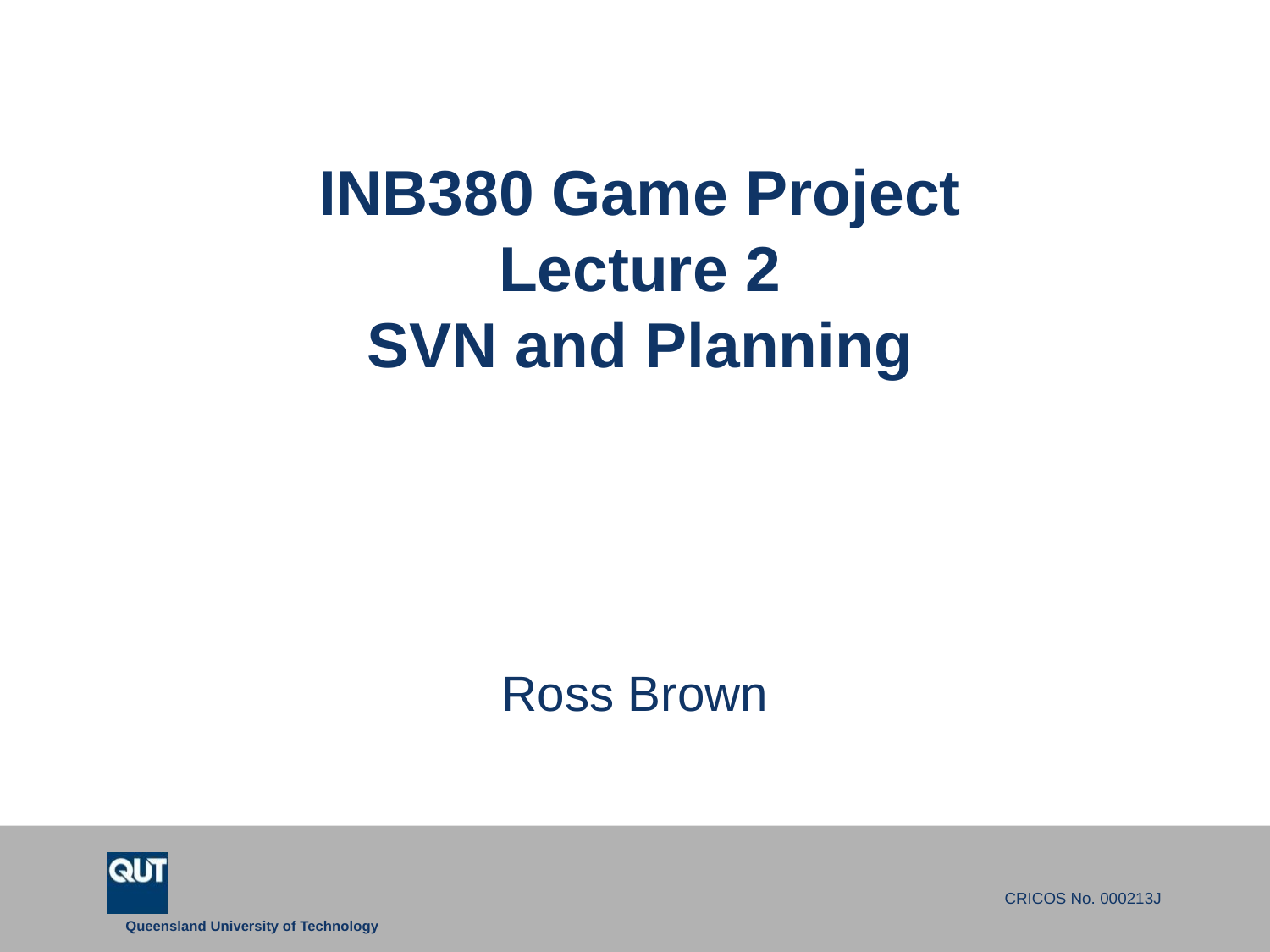

# INB380 Game Project Lecture 2 SVN and Planning

Ross Brown